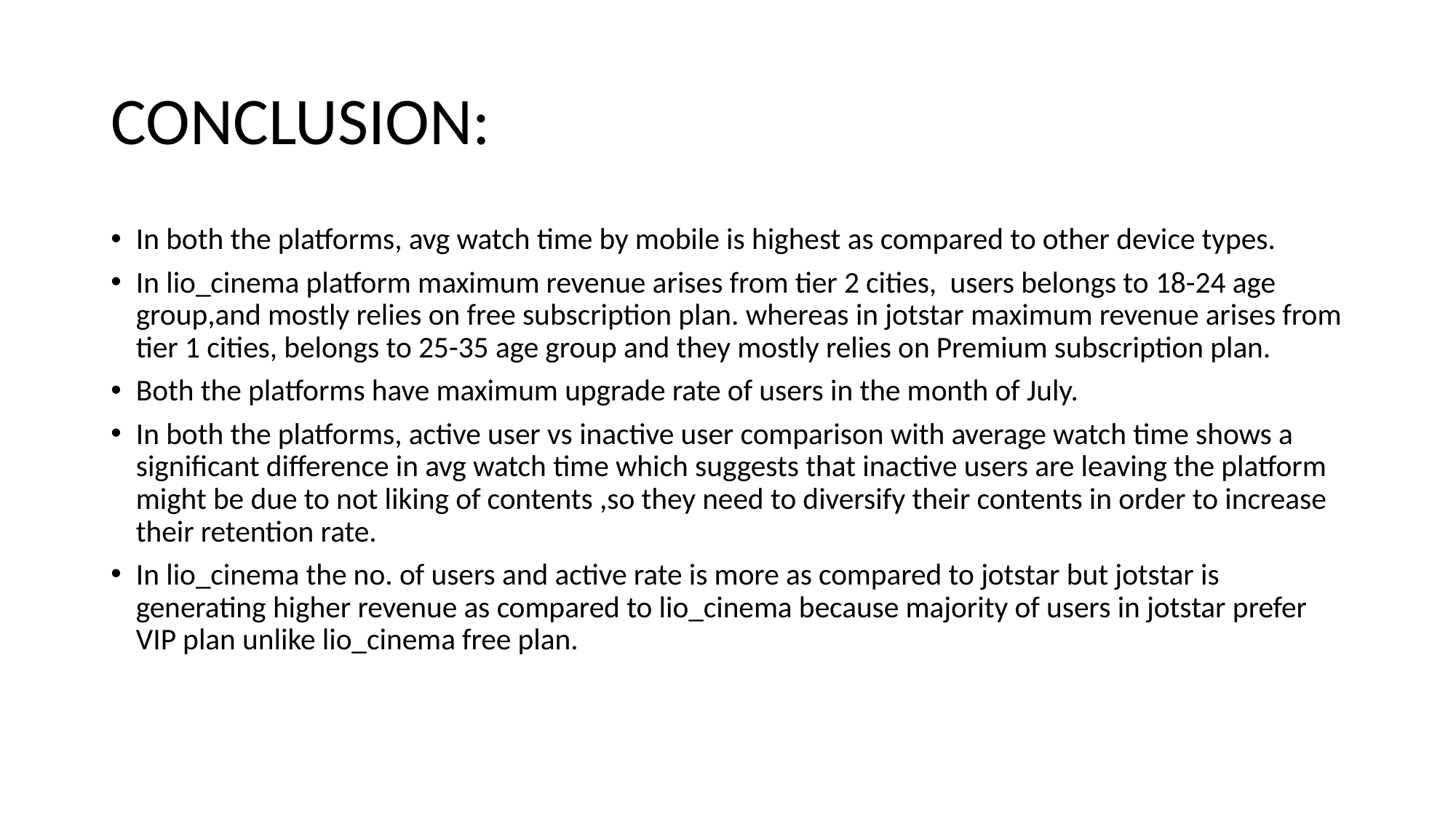

# CONCLUSION:
In both the platforms, avg watch time by mobile is highest as compared to other device types.
In lio_cinema platform maximum revenue arises from tier 2 cities,  users belongs to 18-24 age group,and mostly relies on free subscription plan. whereas in jotstar maximum revenue arises from tier 1 cities, belongs to 25-35 age group and they mostly relies on Premium subscription plan.
Both the platforms have maximum upgrade rate of users in the month of July.
In both the platforms, active user vs inactive user comparison with average watch time shows a significant difference in avg watch time which suggests that inactive users are leaving the platform might be due to not liking of contents ,so they need to diversify their contents in order to increase their retention rate.
In lio_cinema the no. of users and active rate is more as compared to jotstar but jotstar is generating higher revenue as compared to lio_cinema because majority of users in jotstar prefer VIP plan unlike lio_cinema free plan.